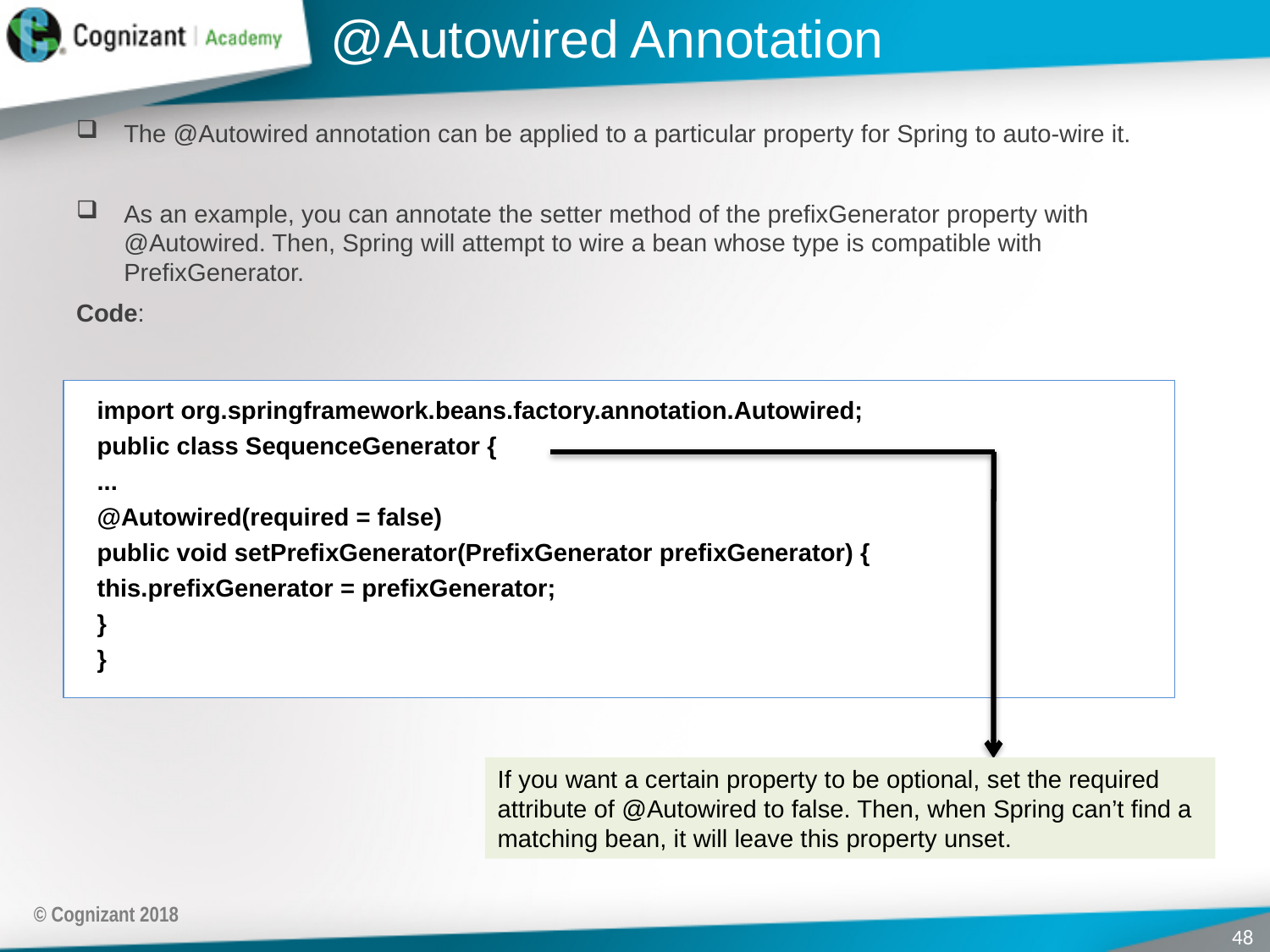

# @Autowired Annotation
The @Autowired annotation can be applied to a particular property for Spring to auto-wire it.

As an example, you can annotate the setter method of the prefixGenerator property with @Autowired. Then, Spring will attempt to wire a bean whose type is compatible with PrefixGenerator.
Code:

import org.springframework.beans.factory.annotation.Autowired;
public class SequenceGenerator {
...
@Autowired(required = false)
public void setPrefixGenerator(PrefixGenerator prefixGenerator) {
this.prefixGenerator = prefixGenerator;
}
}
If you want a certain property to be optional, set the required attribute of @Autowired to false. Then, when Spring can’t find a matching bean, it will leave this property unset.
© Cognizant 2018
48